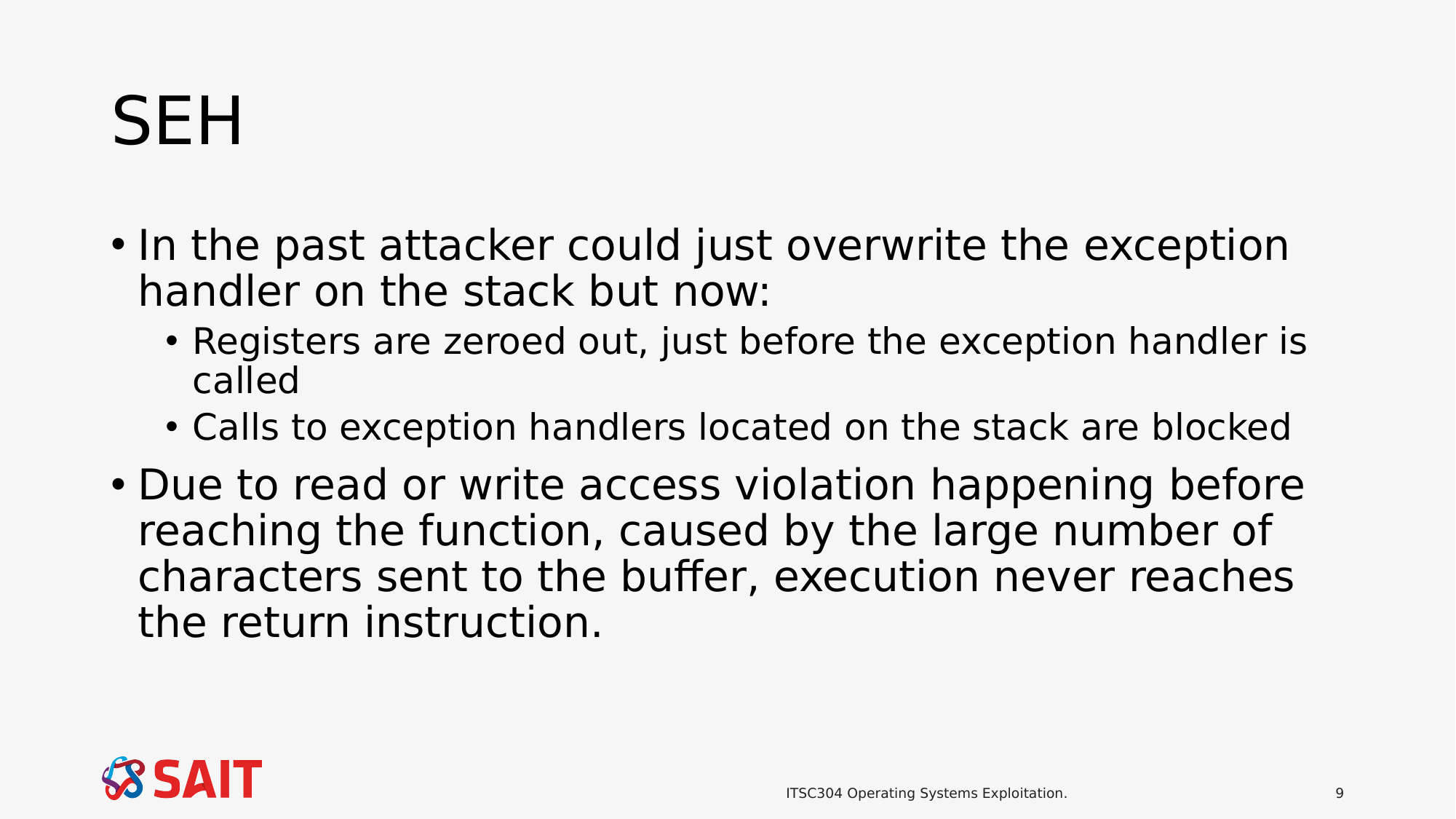

# SEH
In the past attacker could just overwrite the exception handler on the stack but now:
Registers are zeroed out, just before the exception handler is called
Calls to exception handlers located on the stack are blocked
Due to read or write access violation happening before reaching the function, caused by the large number of characters sent to the buffer, execution never reaches the return instruction.
ITSC304 Operating Systems Exploitation.
9